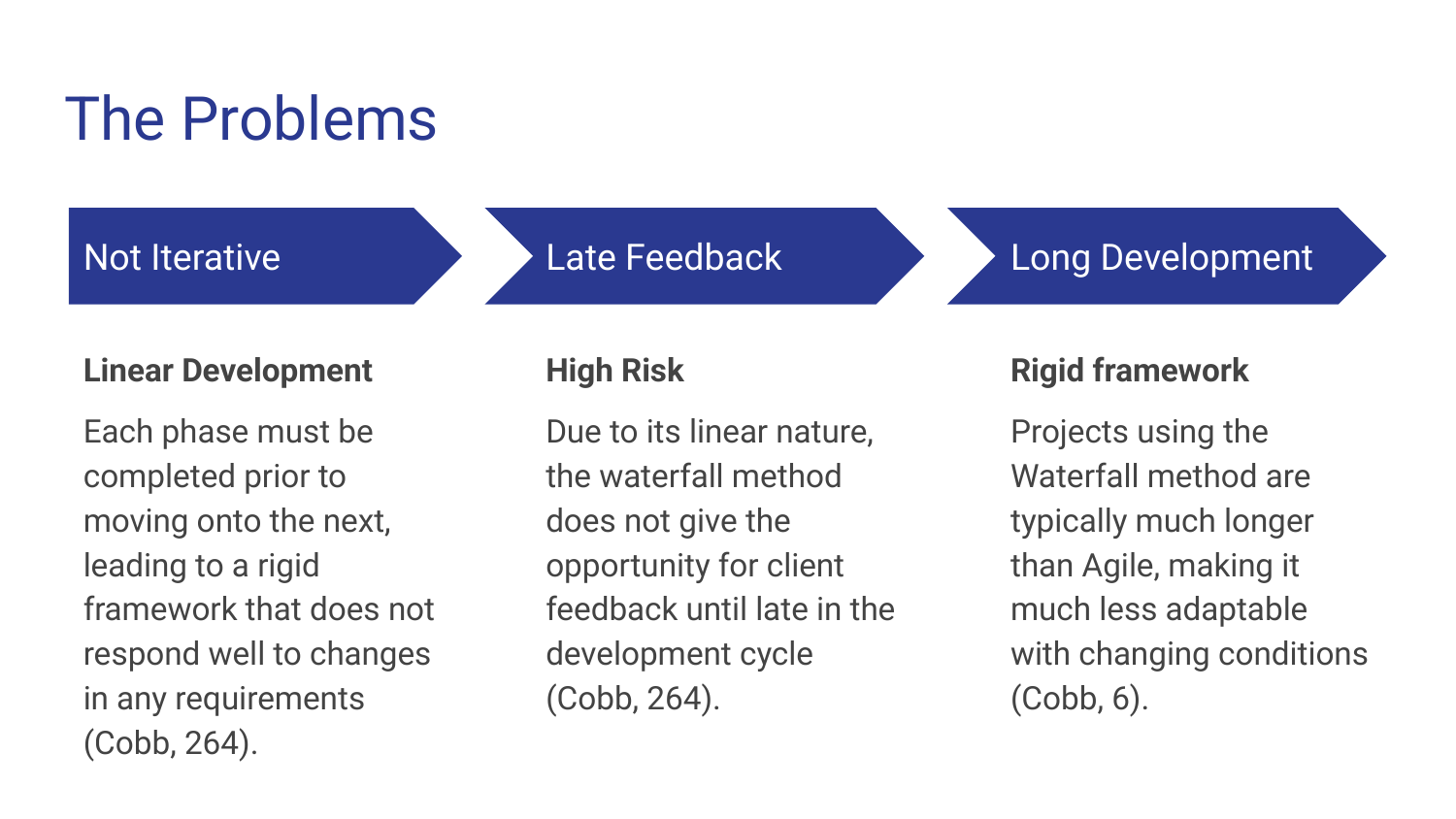

# The Problems

Not Iterative
Late Feedback
Long Development
Linear Development
Each phase must be completed prior to moving onto the next, leading to a rigid framework that does not respond well to changes in any requirements (Cobb, 264).
High Risk
Due to its linear nature, the waterfall method does not give the opportunity for client feedback until late in the development cycle (Cobb, 264).
Rigid framework
Projects using the Waterfall method are typically much longer than Agile, making it much less adaptable with changing conditions (Cobb, 6).